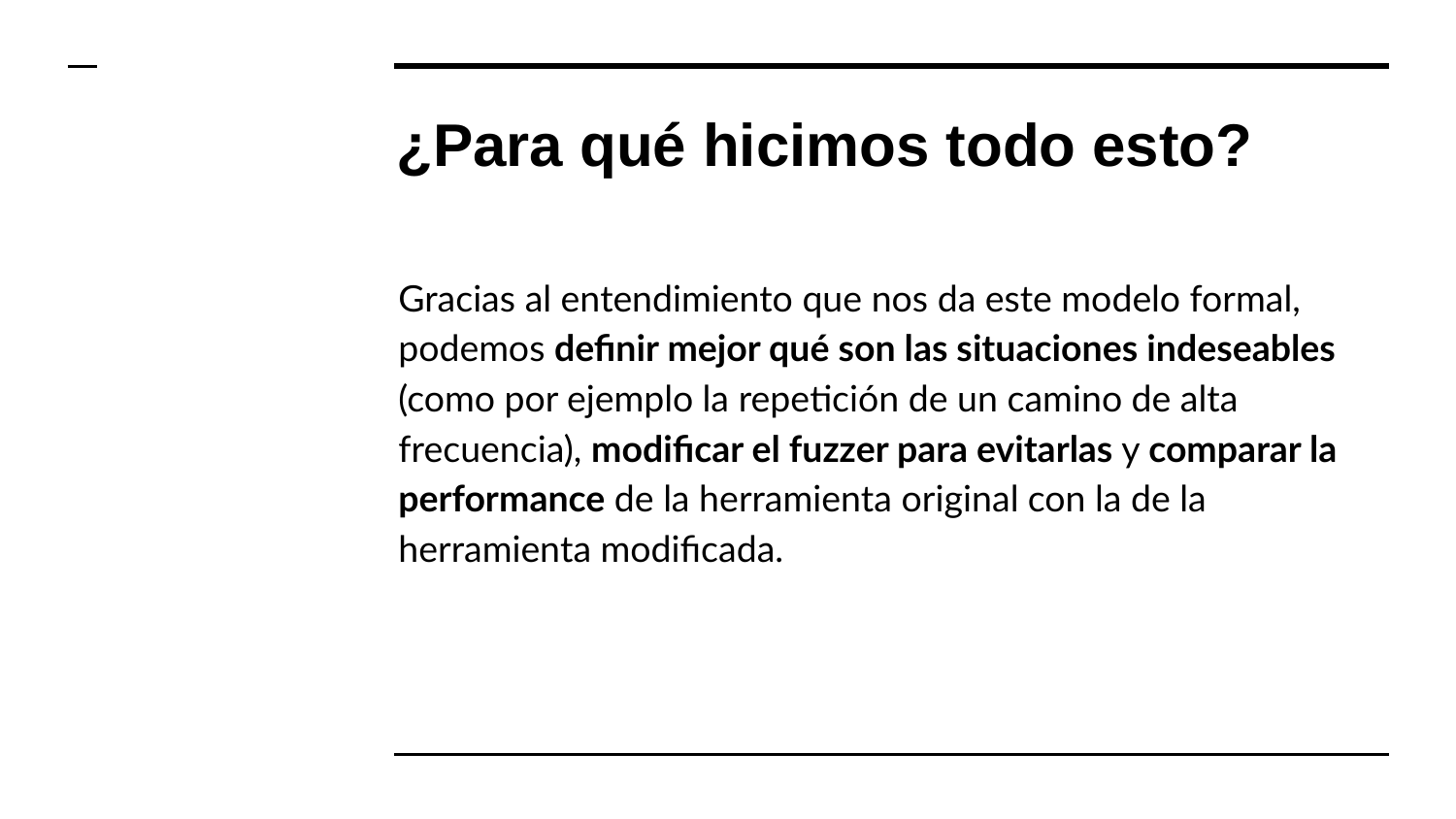

# ¿Para qué hicimos todo esto?
Gracias al entendimiento que nos da este modelo formal, podemos definir mejor qué son las situaciones indeseables (como por ejemplo la repetición de un camino de alta frecuencia), modificar el fuzzer para evitarlas y comparar la performance de la herramienta original con la de la herramienta modificada.